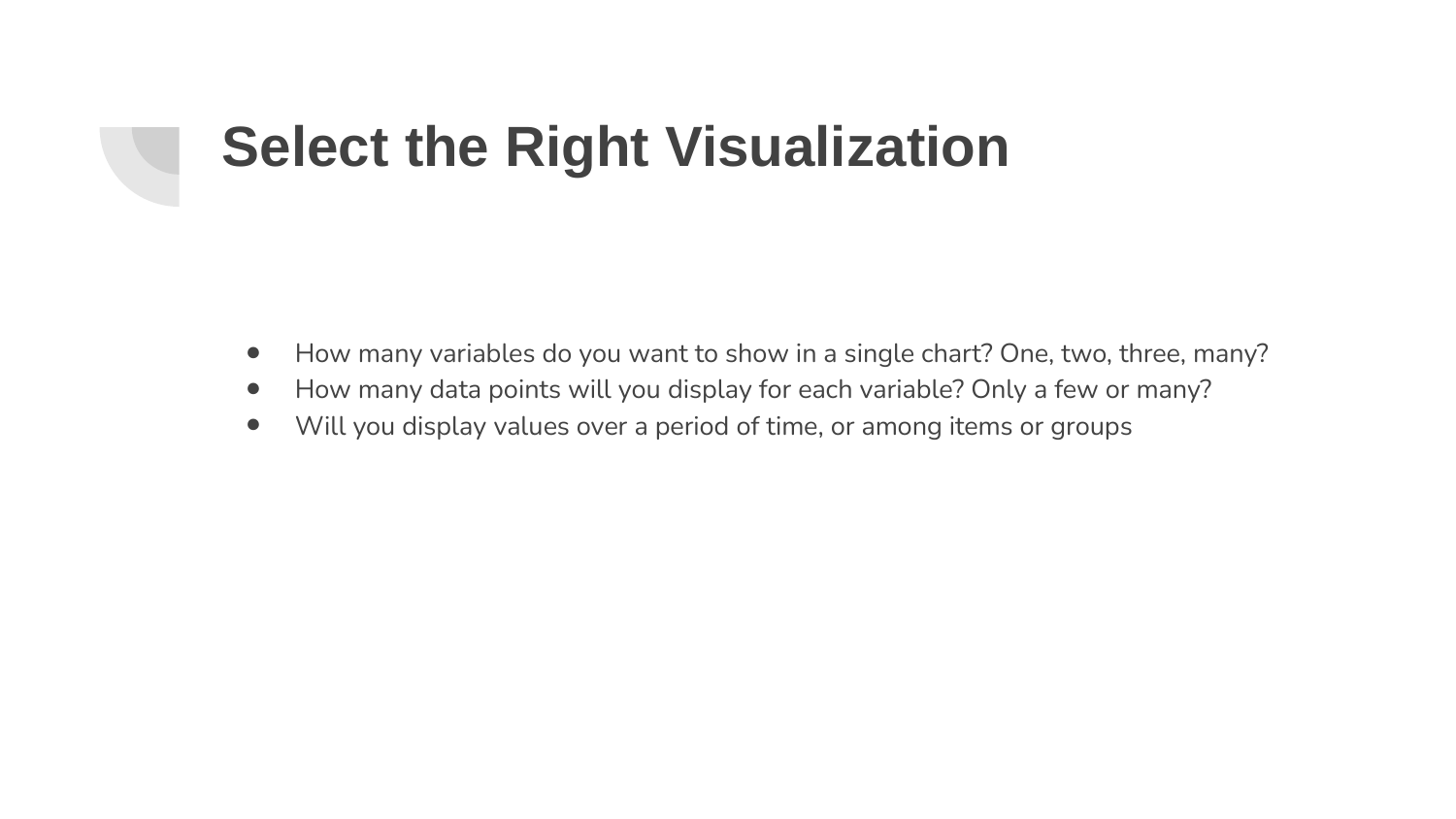

# Select the Right Visualization
How many variables do you want to show in a single chart? One, two, three, many?
How many data points will you display for each variable? Only a few or many?
Will you display values over a period of time, or among items or groups